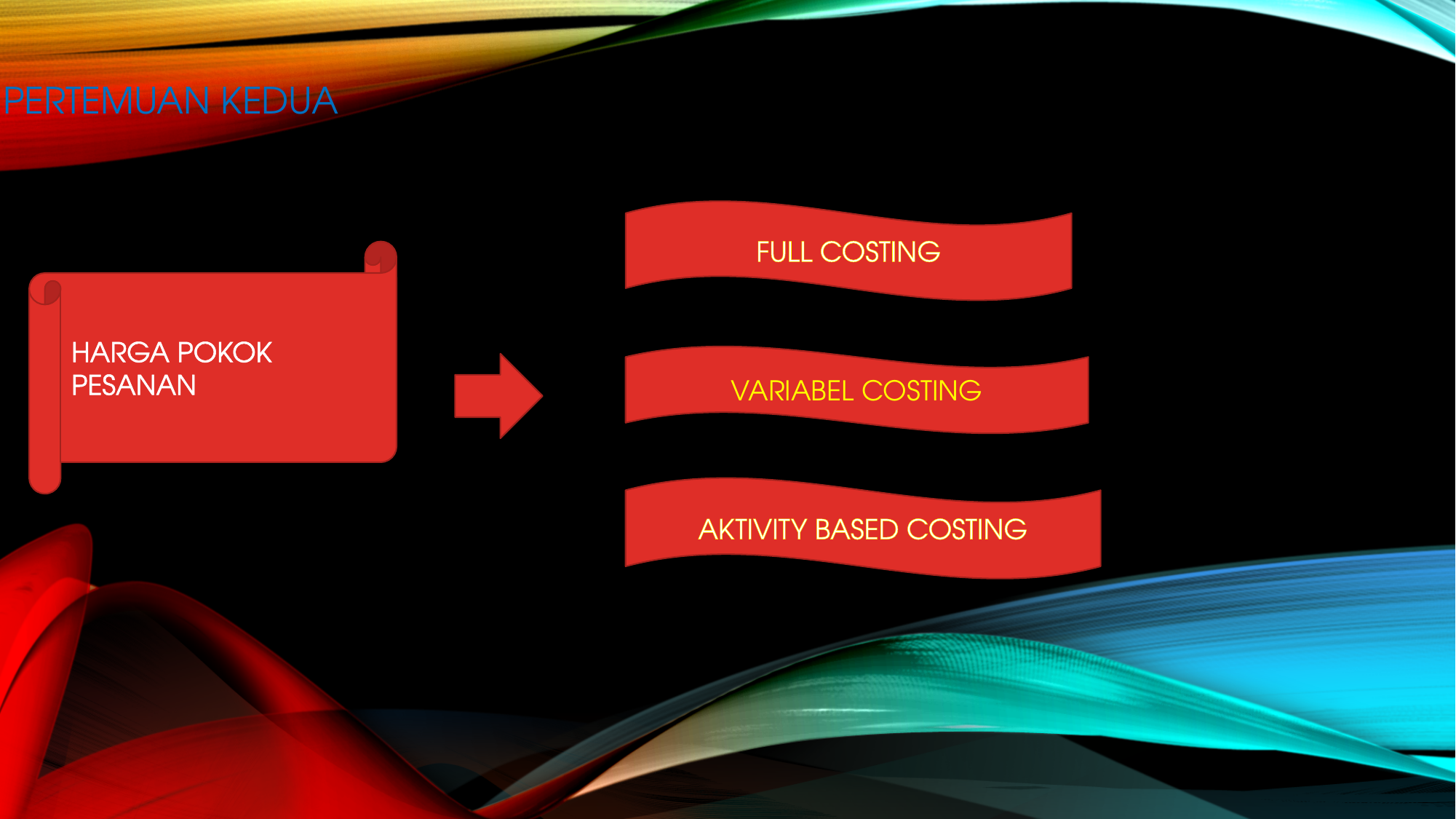

# Pertemuan kedua
FULL COSTING
HARGA POKOK PESANAN

VARIABEL COSTING

AKTIVITY BASED COSTING